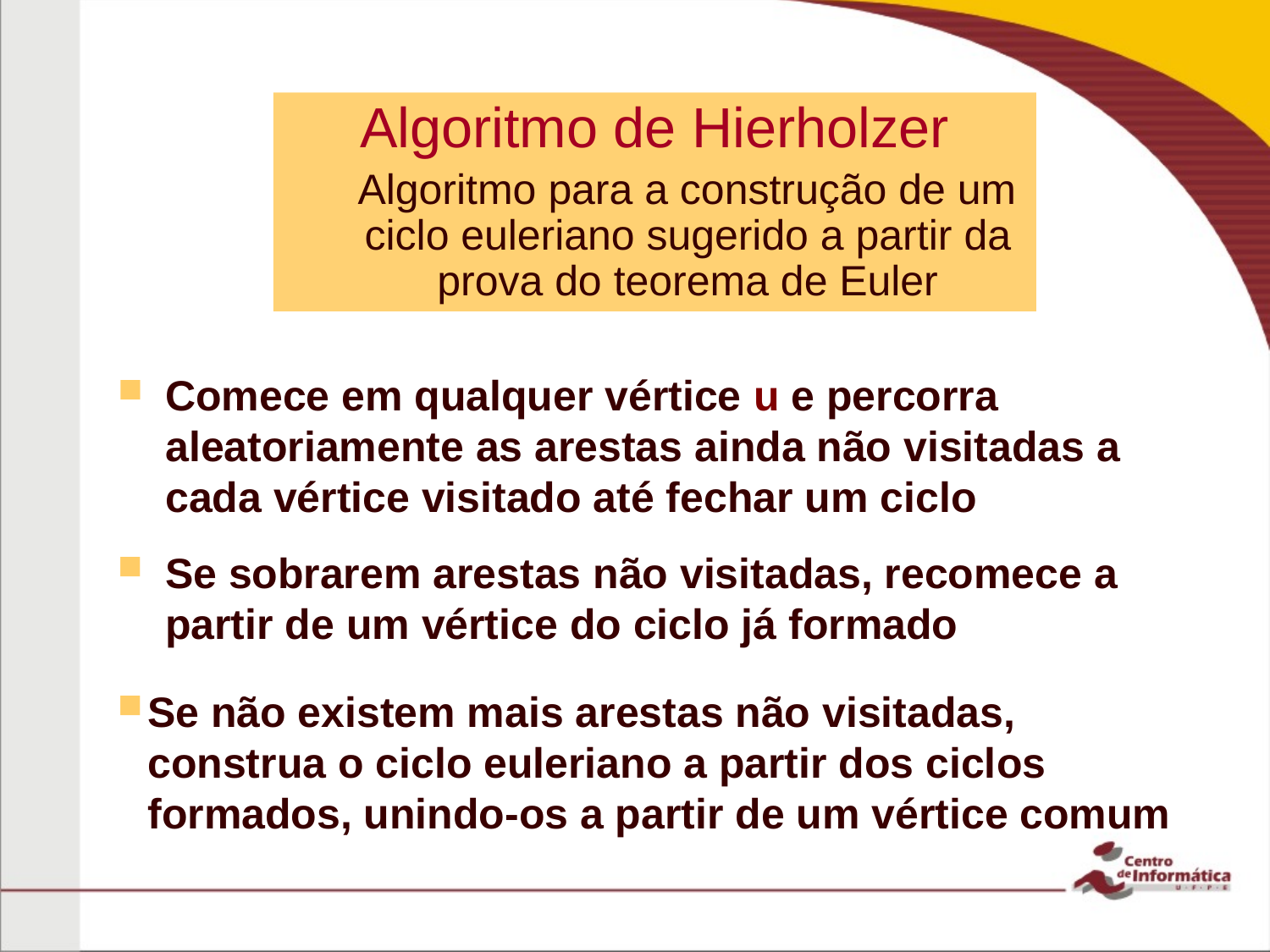

Algoritmo de Hierholzer
Algoritmo para a construção de um ciclo euleriano sugerido a partir da prova do teorema de Euler
Comece em qualquer vértice u e percorra aleatoriamente as arestas ainda não visitadas a cada vértice visitado até fechar um ciclo
Se sobrarem arestas não visitadas, recomece a partir de um vértice do ciclo já formado

Se não existem mais arestas não visitadas, construa o ciclo euleriano a partir dos ciclos formados, unindo-os a partir de um vértice comum